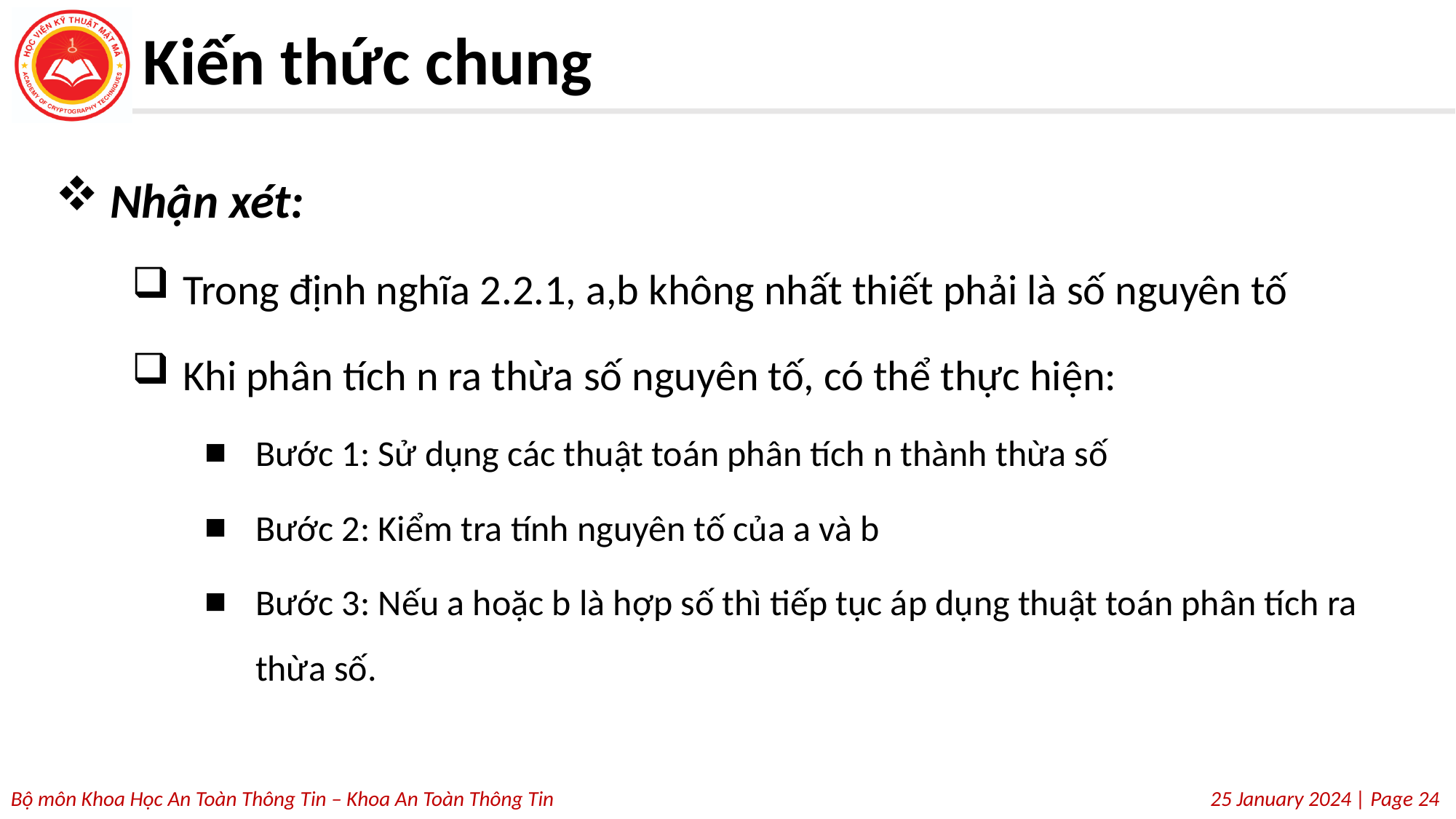

# Kiến thức chung
Nhận xét:
Trong định nghĩa 2.2.1, a,b không nhất thiết phải là số nguyên tố
Khi phân tích n ra thừa số nguyên tố, có thể thực hiện:
Bước 1: Sử dụng các thuật toán phân tích n thành thừa số
Bước 2: Kiểm tra tính nguyên tố của a và b
Bước 3: Nếu a hoặc b là hợp số thì tiếp tục áp dụng thuật toán phân tích ra thừa số.